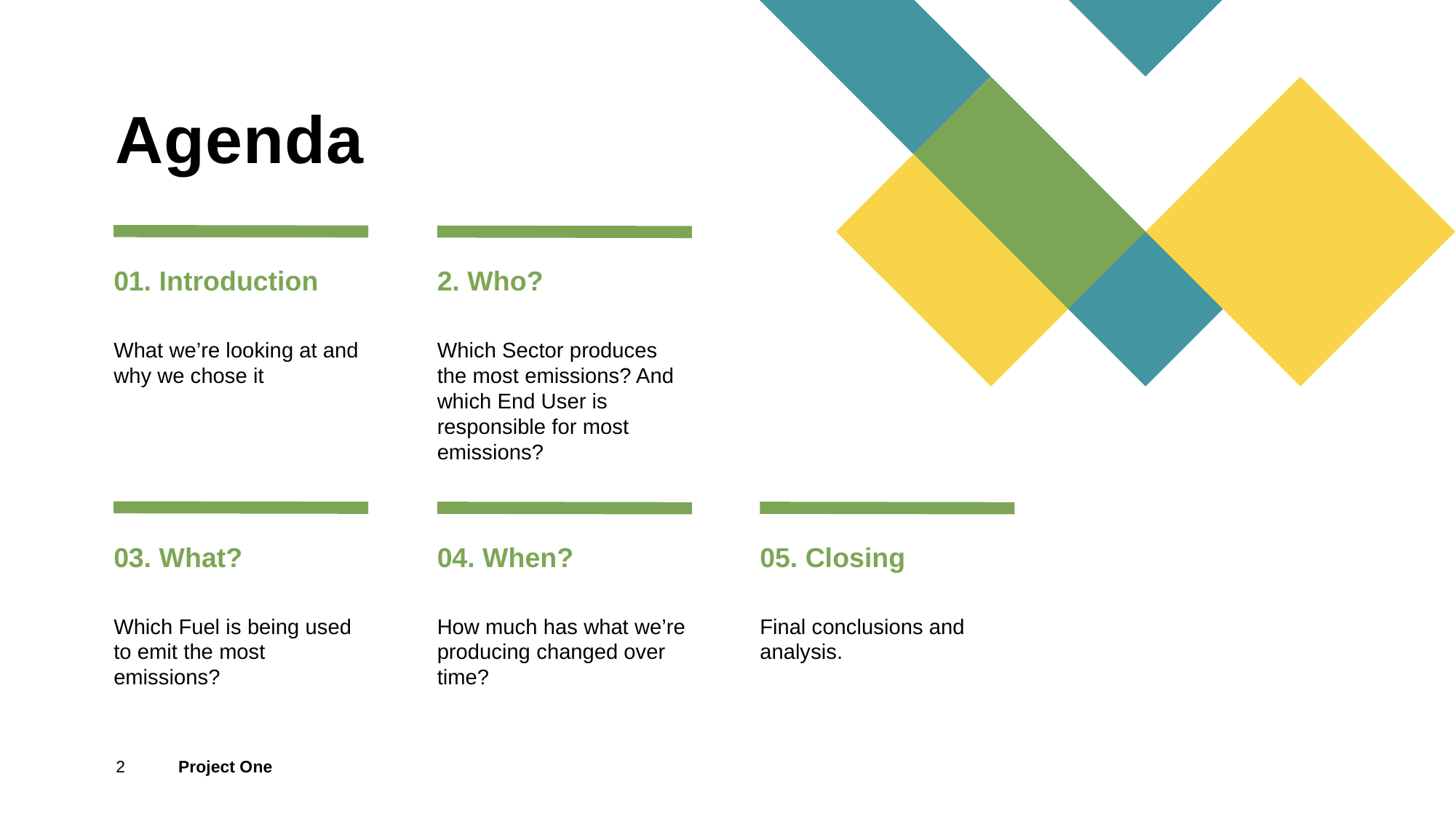

# Agenda
01. Introduction
2. Who?
Which Sector produces the most emissions? And which End User is responsible for most emissions?
What we’re looking at and why we chose it
03. What?
04. When?
05. Closing
Which Fuel is being used to emit the most emissions?
How much has what we’re producing changed over time?
Final conclusions and analysis.
2
Project One